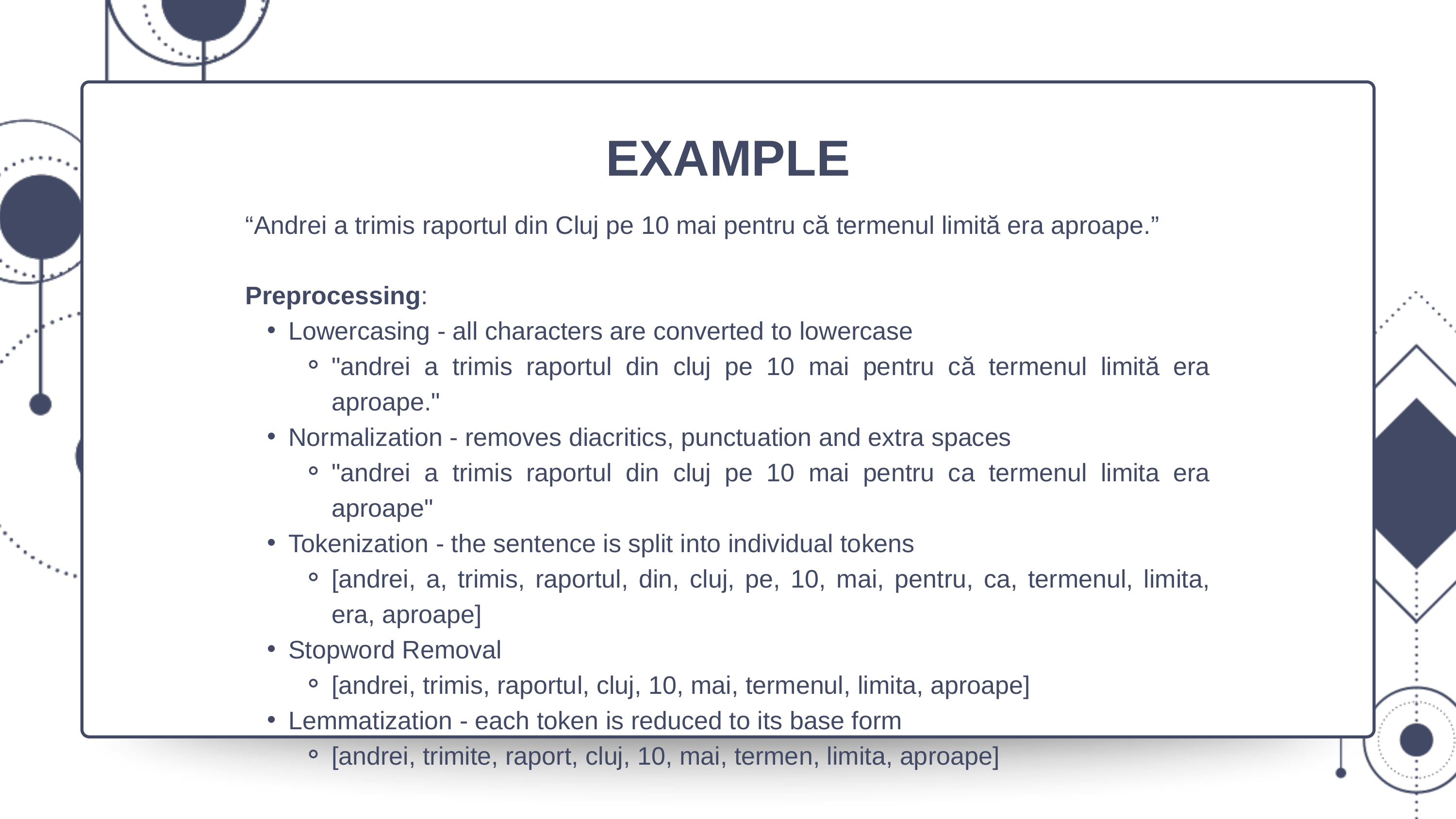

EXAMPLE
“Andrei a trimis raportul din Cluj pe 10 mai pentru că termenul limită era aproape.”

Preprocessing:
Lowercasing - all characters are converted to lowercase
"andrei a trimis raportul din cluj pe 10 mai pentru că termenul limită era aproape."
Normalization - removes diacritics, punctuation and extra spaces
"andrei a trimis raportul din cluj pe 10 mai pentru ca termenul limita era aproape"
Tokenization - the sentence is split into individual tokens
[andrei, a, trimis, raportul, din, cluj, pe, 10, mai, pentru, ca, termenul, limita, era, aproape]
Stopword Removal
[andrei, trimis, raportul, cluj, 10, mai, termenul, limita, aproape]
Lemmatization - each token is reduced to its base form
[andrei, trimite, raport, cluj, 10, mai, termen, limita, aproape]